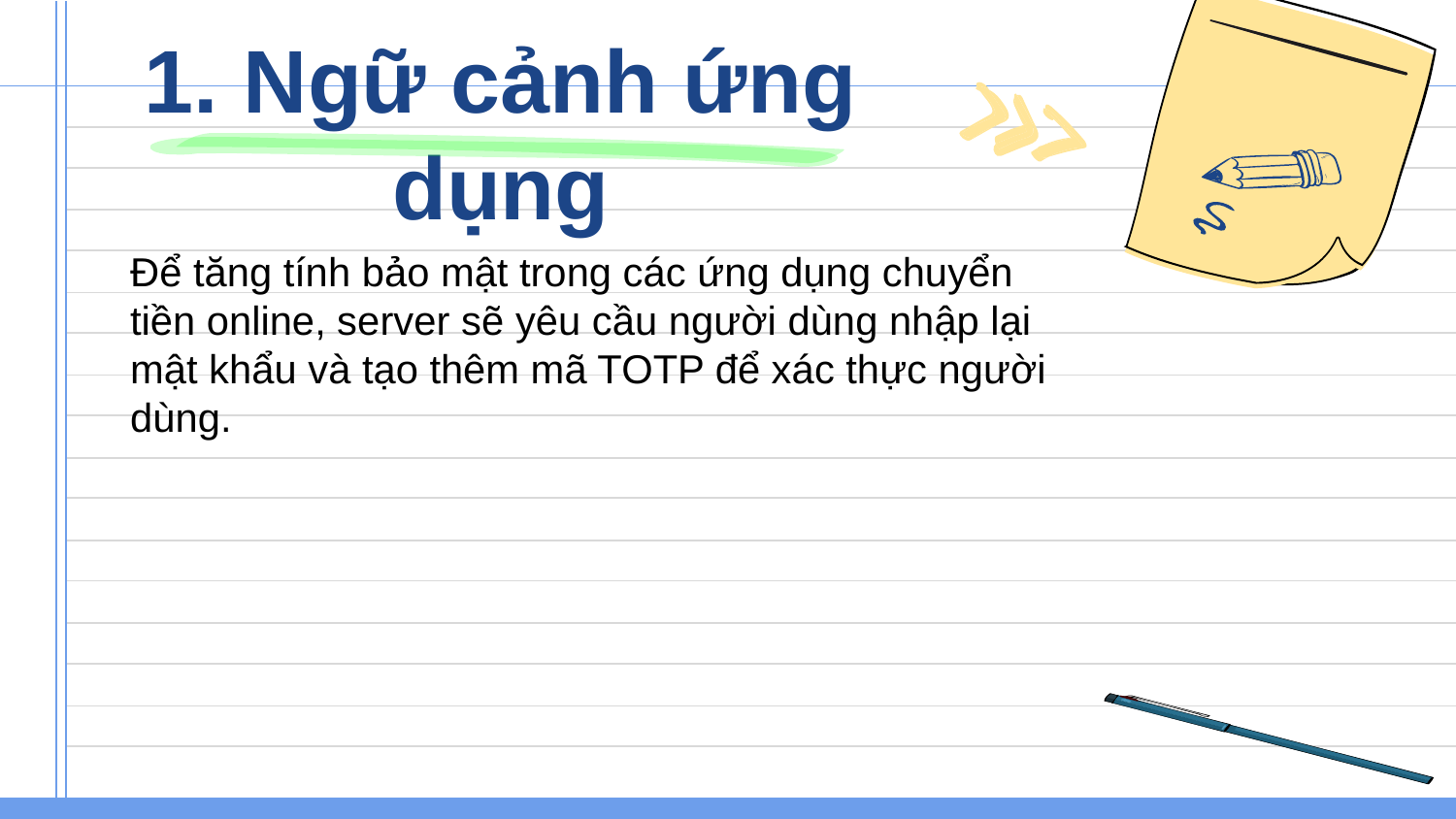

# 1. Ngữ cảnh ứng dụng

Để tăng tính bảo mật trong các ứng dụng chuyển tiền online, server sẽ yêu cầu người dùng nhập lại mật khẩu và tạo thêm mã TOTP để xác thực người dùng.